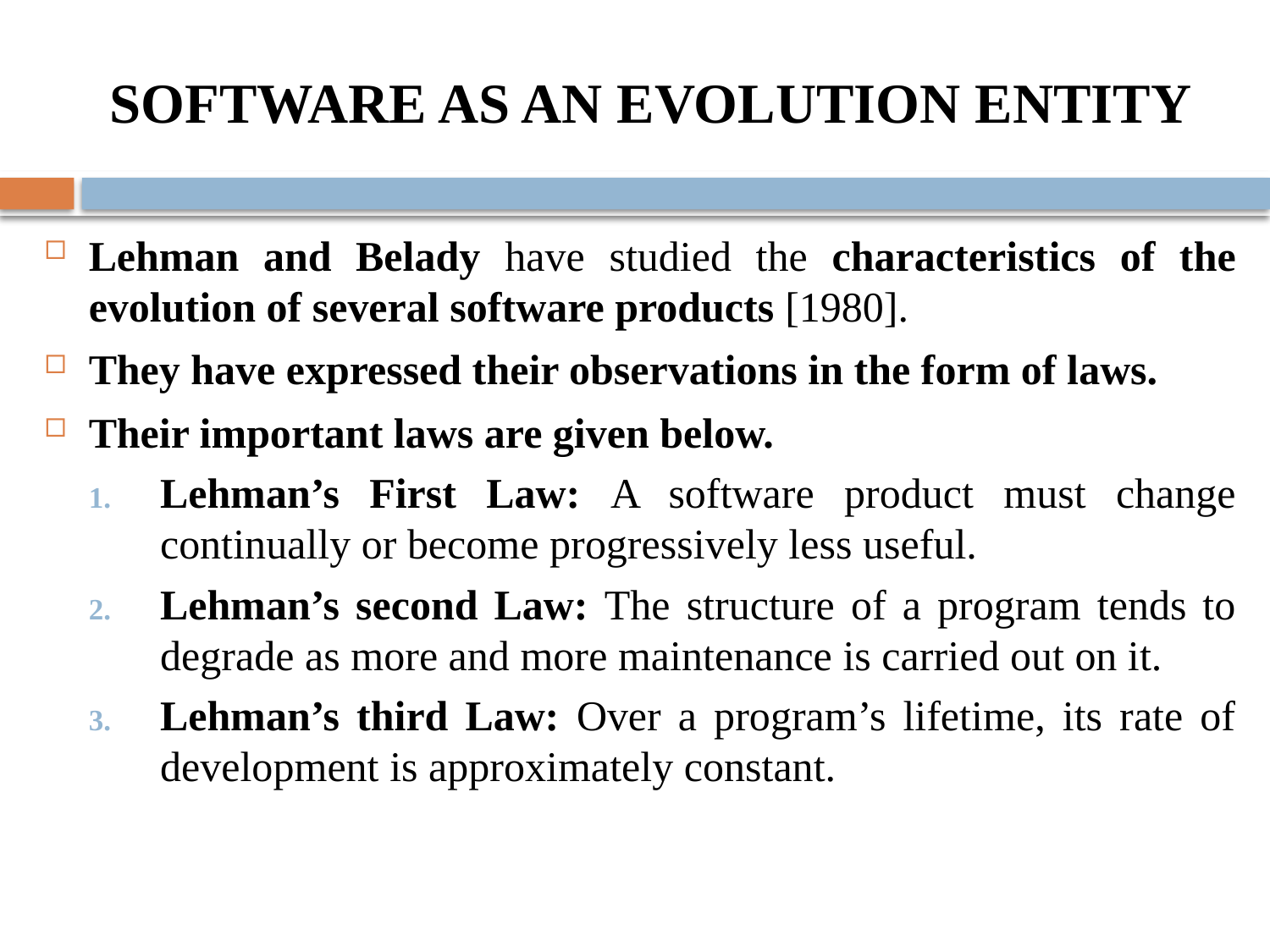

# SOFTWARE AS AN EVOLUTION ENTITY
Lehman and Belady have studied the characteristics of the evolution of several software products [1980].
They have expressed their observations in the form of laws.
Their important laws are given below.
Lehman’s First Law: A software product must change continually or become progressively less useful.
Lehman’s second Law: The structure of a program tends to degrade as more and more maintenance is carried out on it.
Lehman’s third Law: Over a program’s lifetime, its rate of development is approximately constant.